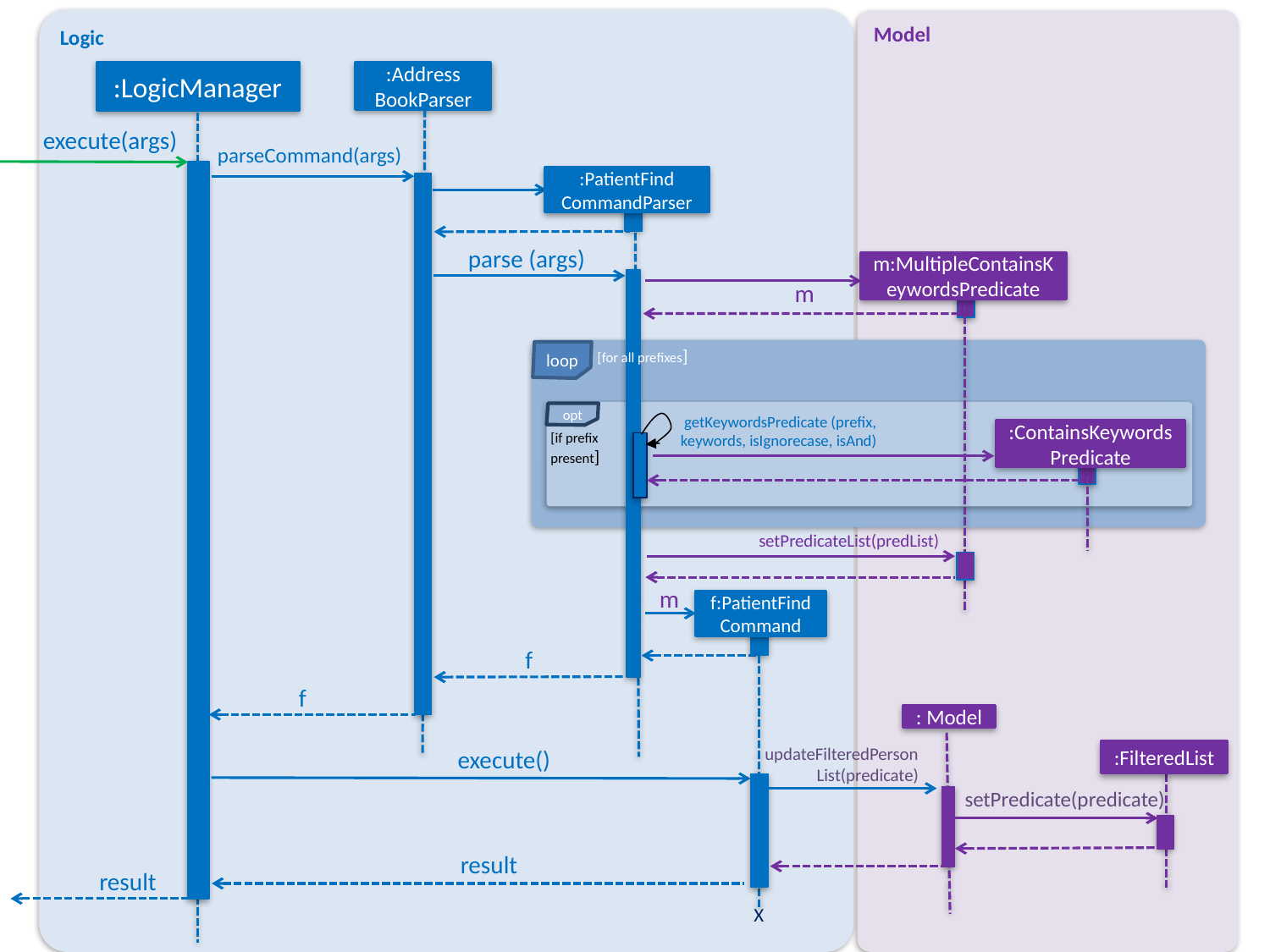

Logic
Model
:LogicManager
:Address
BookParser
execute(args)
parseCommand(args)

:PatientFind
CommandParser

parse (args)
m:MultipleContainsKeywordsPredicate

m

[for all prefixes]

loop

opt
getKeywordsPredicate (prefix, keywords, isIgnorecase, isAnd)

:ContainsKeywordsPredicate
[if prefix present]

setPredicateList(predList)

m
f:PatientFind
Command

f
f
: Model
:FilteredList
updateFilteredPersonList(predicate)
execute()

setPredicate(predicate)

result
result
X